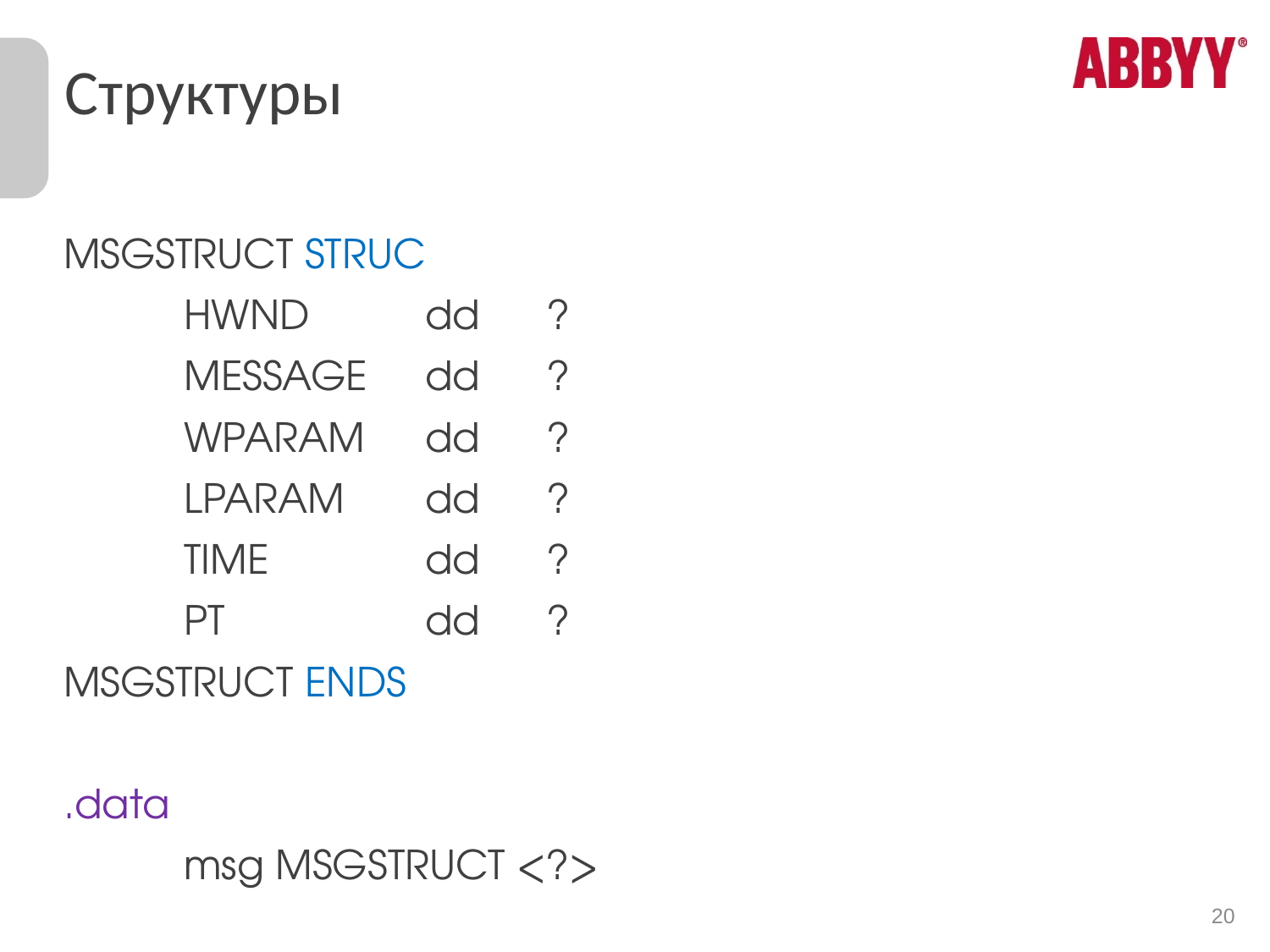

# Структуры
MSGSTRUCT STRUC
	HWND	dd	?
	MESSAGE	dd	?
	WPARAM	dd	?
	LPARAM	dd	?
	TIME		dd	?
	PT		dd	?
MSGSTRUCT ENDS

.data
	msg MSGSTRUCT <?>
20